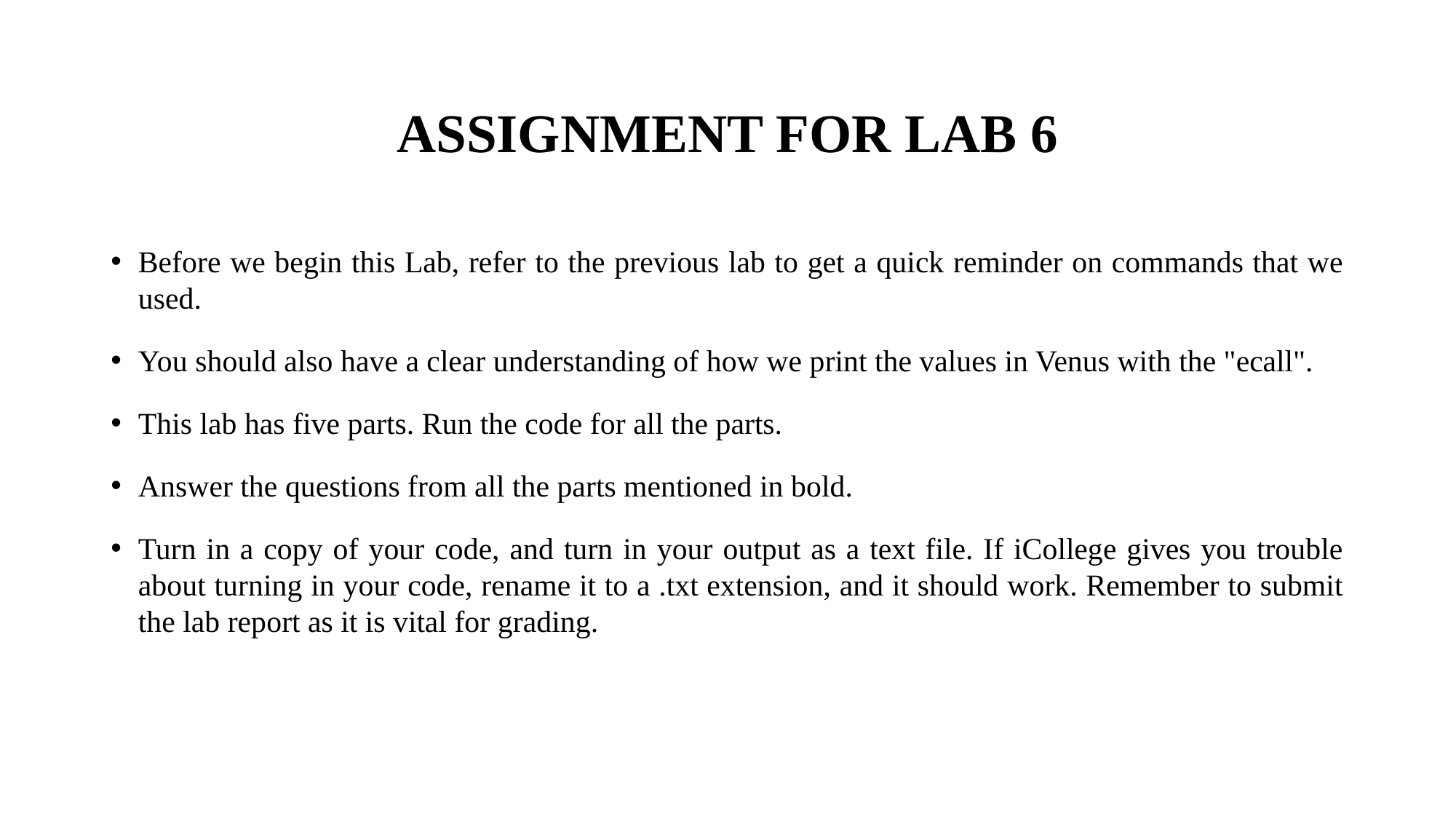

# ASSIGNMENT FOR LAB 6
Before we begin this Lab, refer to the previous lab to get a quick reminder on commands that we used.
You should also have a clear understanding of how we print the values in Venus with the "ecall".
This lab has five parts. Run the code for all the parts.
Answer the questions from all the parts mentioned in bold.
Turn in a copy of your code, and turn in your output as a text file. If iCollege gives you trouble about turning in your code, rename it to a .txt extension, and it should work. Remember to submit the lab report as it is vital for grading.